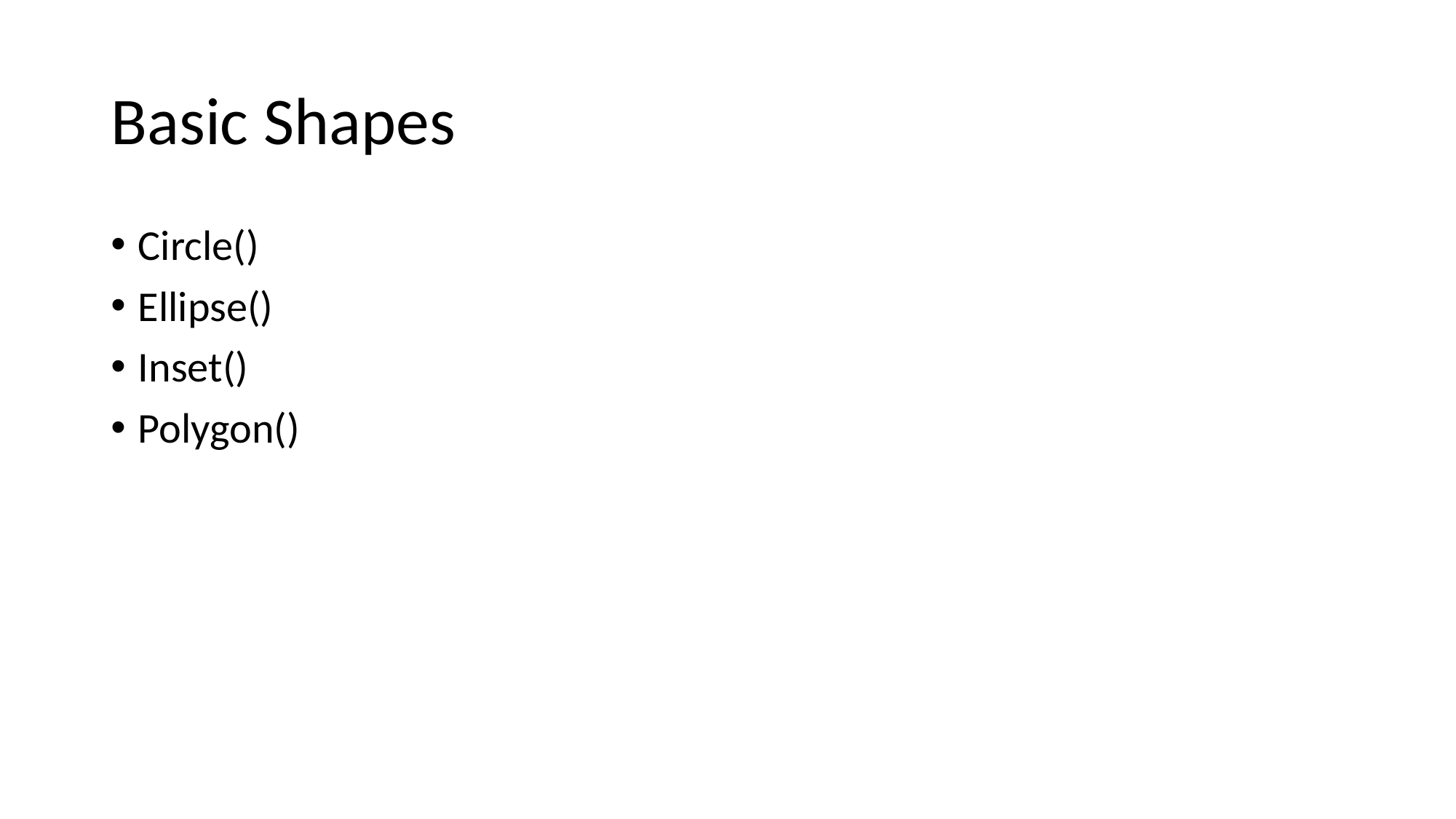

# Basic Shapes
Circle()
Ellipse()
Inset()
Polygon()